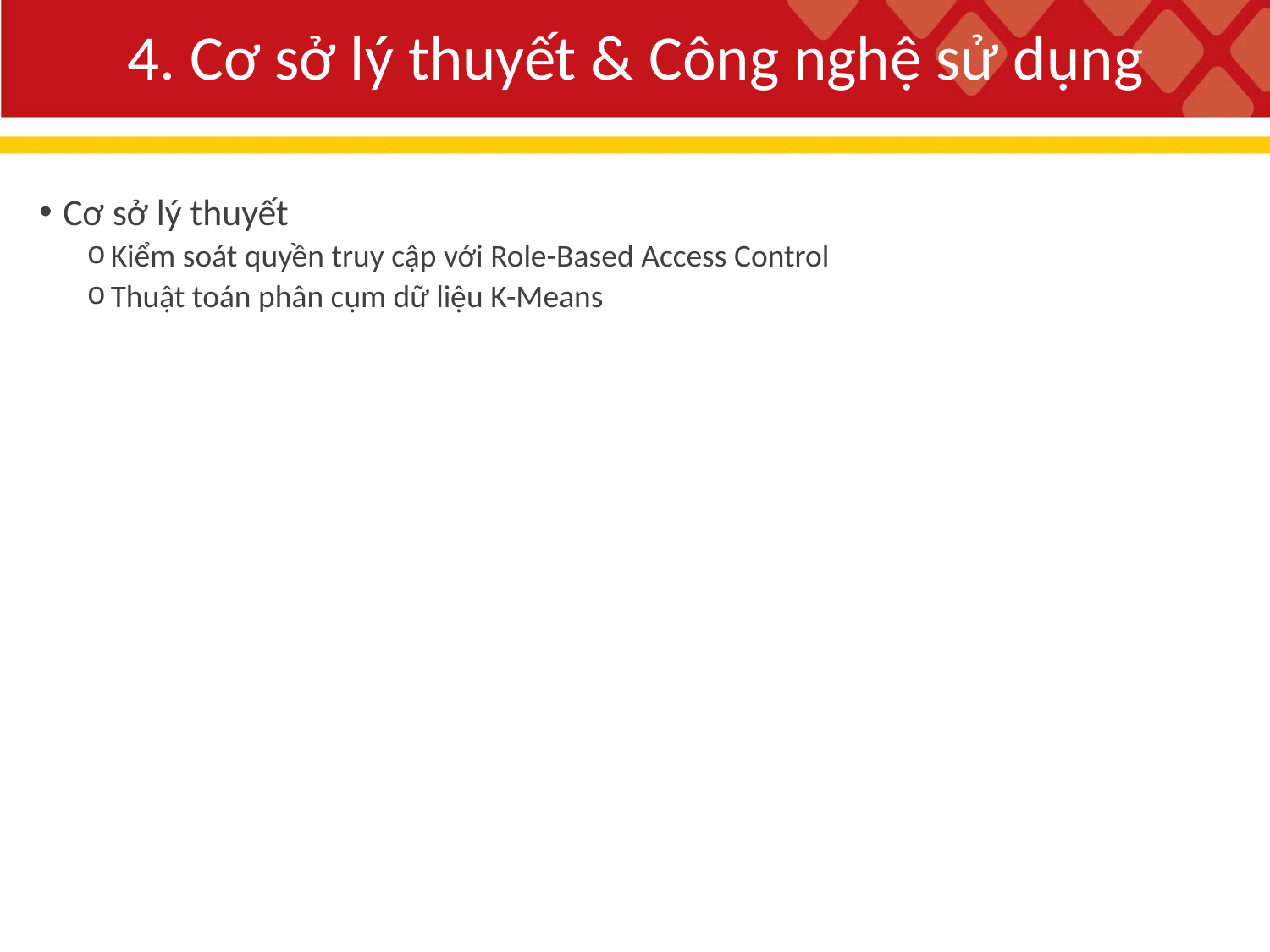

# 4. Cơ sở lý thuyết & Công nghệ sử dụng
Cơ sở lý thuyết
Kiểm soát quyền truy cập với Role-Based Access Control
Thuật toán phân cụm dữ liệu K-Means